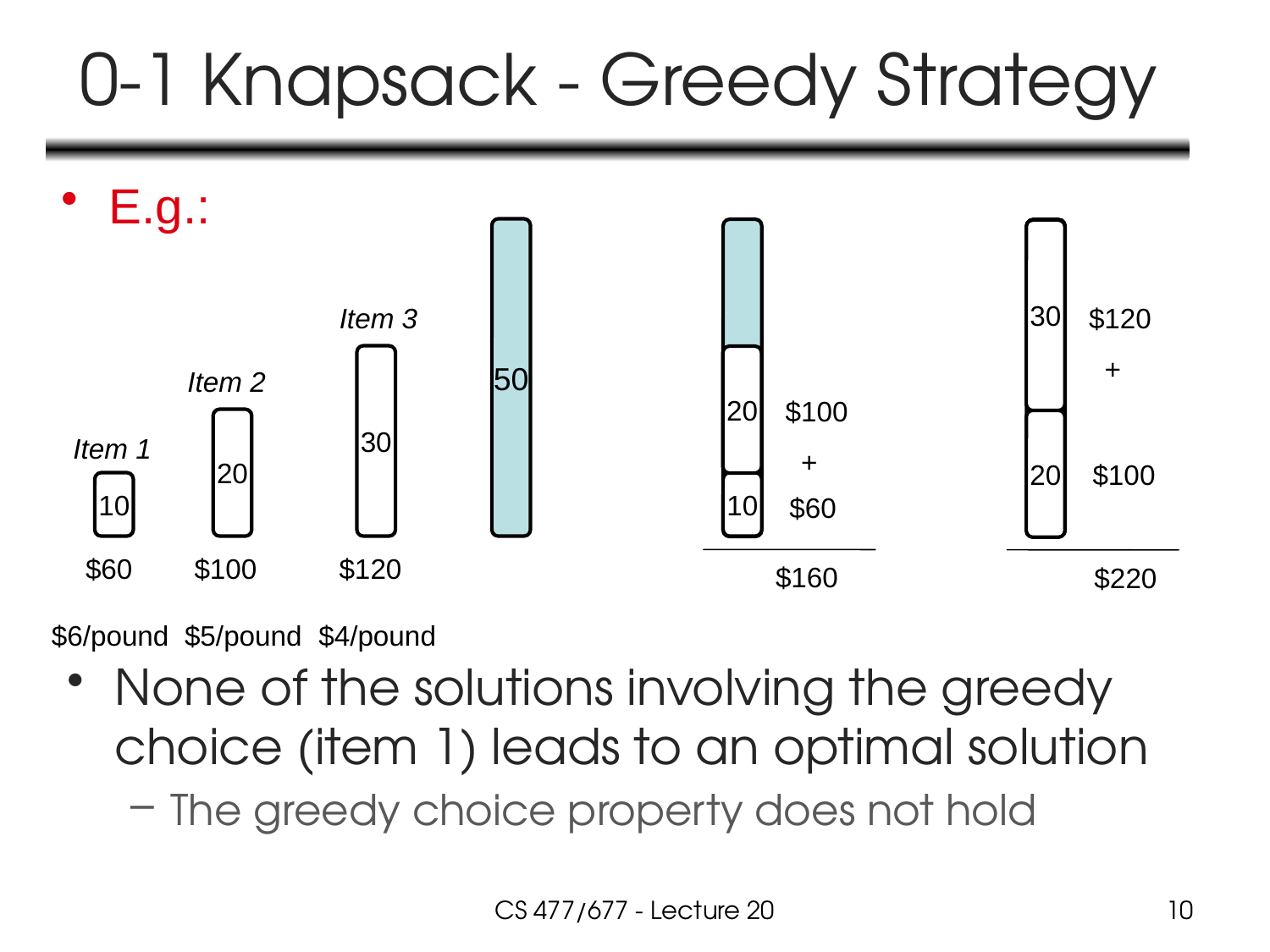

# 0-1 Knapsack - Greedy Strategy
E.g.:
50
50
50
30
$120

  +
20
$100

$220
Item 3
30
20
Item 2
$100

  +
20
Item 1
10
10
$60
$60
$100
$120

$160
$6/pound
$5/pound
$4/pound

None of the solutions involving the greedy choice (item 1) leads to an optimal solution
The greedy choice property does not hold
CS 477/677 - Lecture 20
10